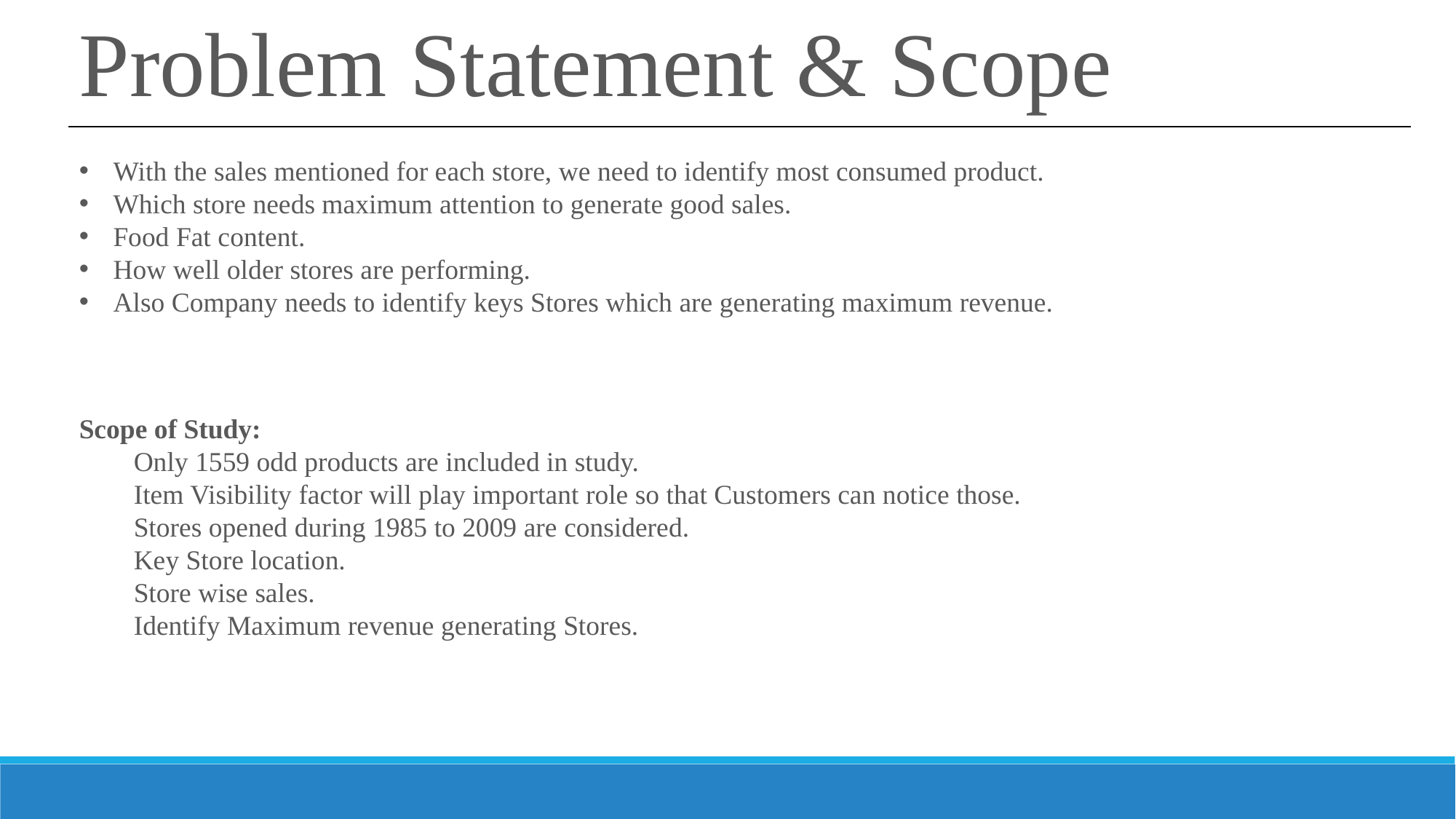

Problem Statement & Scope
With the sales mentioned for each store, we need to identify most consumed product.
Which store needs maximum attention to generate good sales.
Food Fat content.
How well older stores are performing.
Also Company needs to identify keys Stores which are generating maximum revenue.

Scope of Study:
Only 1559 odd products are included in study.
Item Visibility factor will play important role so that Customers can notice those.
Stores opened during 1985 to 2009 are considered.
Key Store location.
Store wise sales.
Identify Maximum revenue generating Stores.